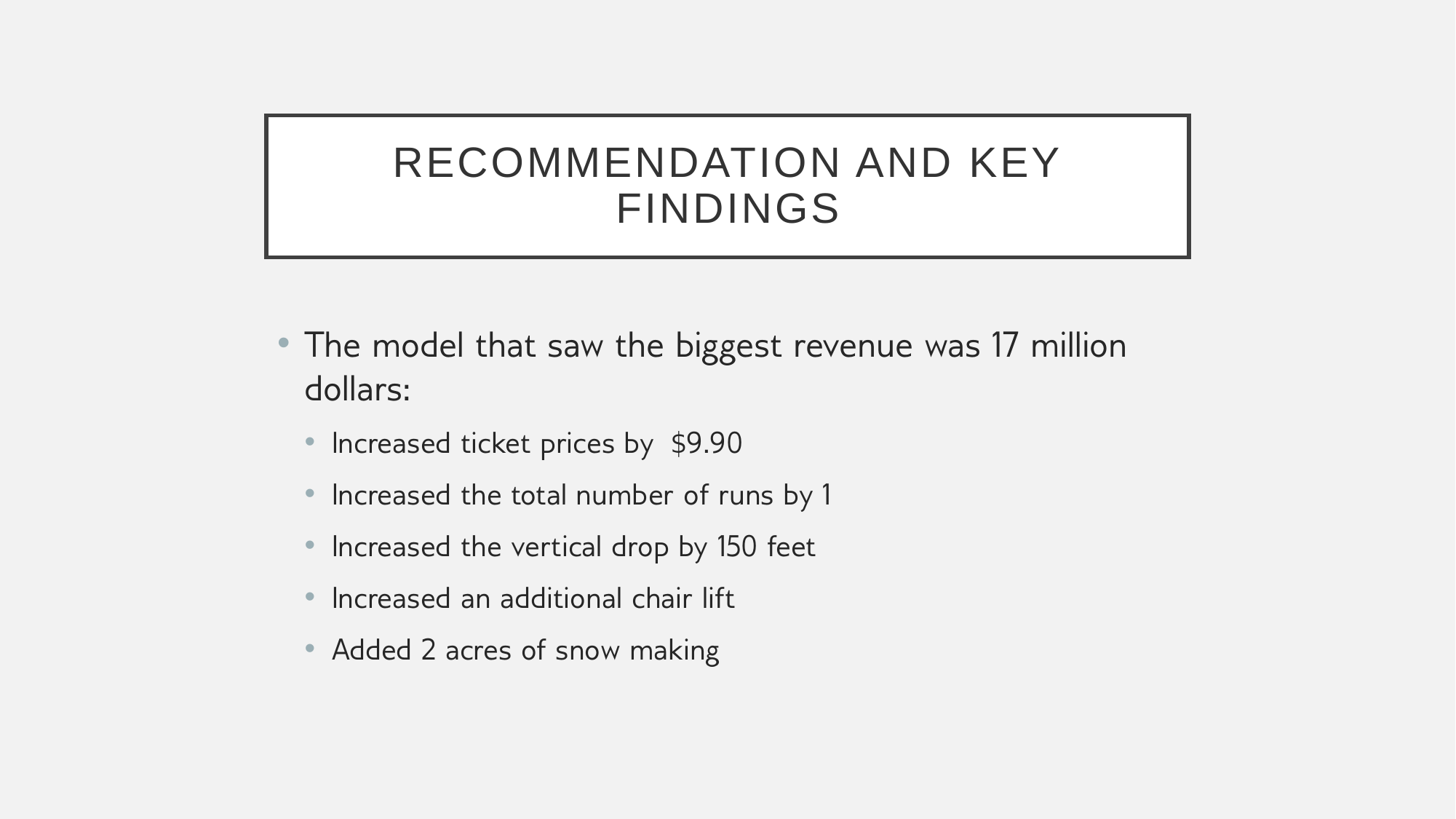

# Recommendation and key findings
The model that saw the biggest revenue was 17 million dollars:
Increased ticket prices by  $9.90
Increased the total number of runs by 1
Increased the vertical drop by 150 feet
Increased an additional chair lift
Added 2 acres of snow making